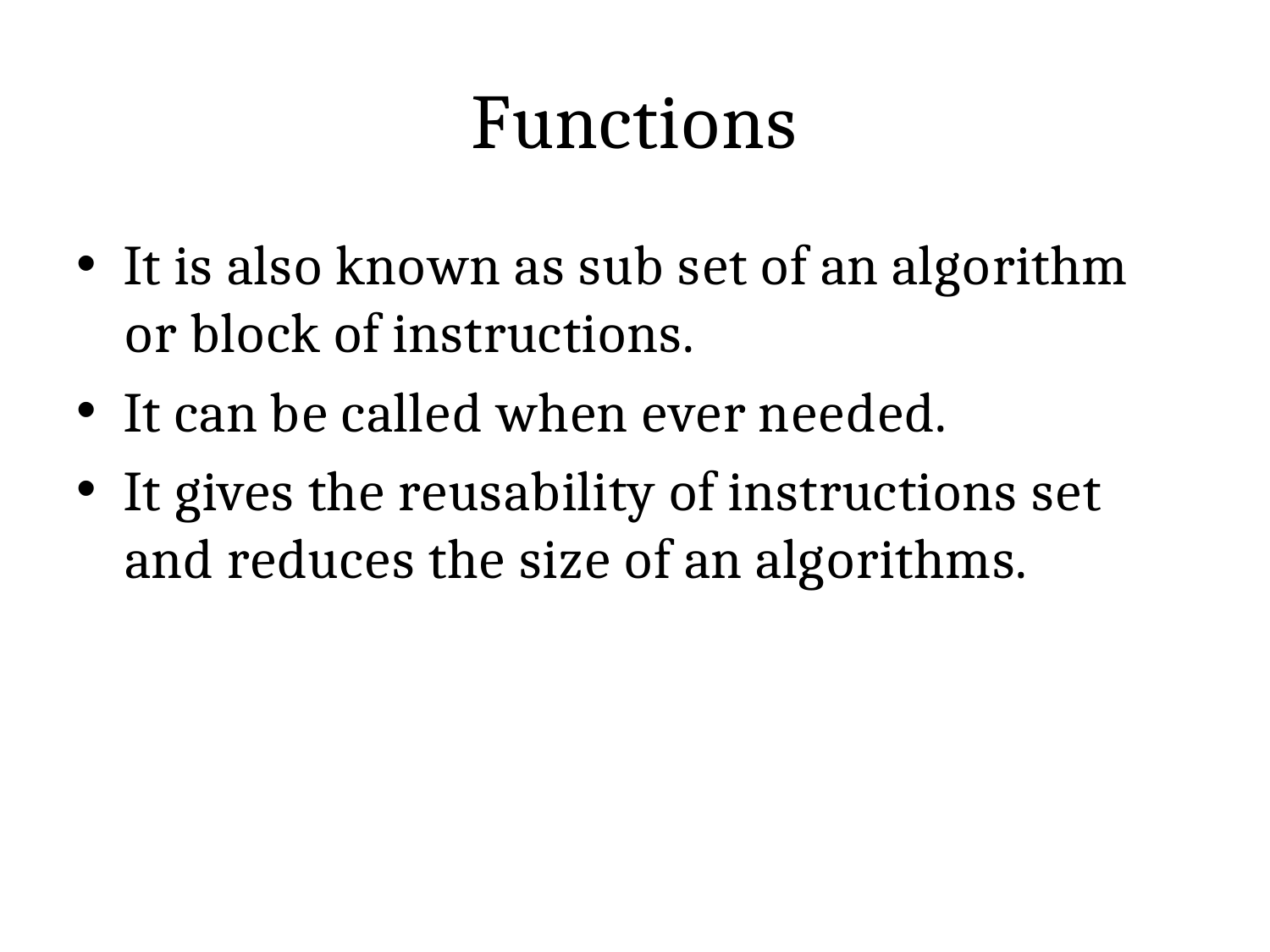

# Functions
It is also known as sub set of an algorithm or block of instructions.
It can be called when ever needed.
It gives the reusability of instructions set and reduces the size of an algorithms.